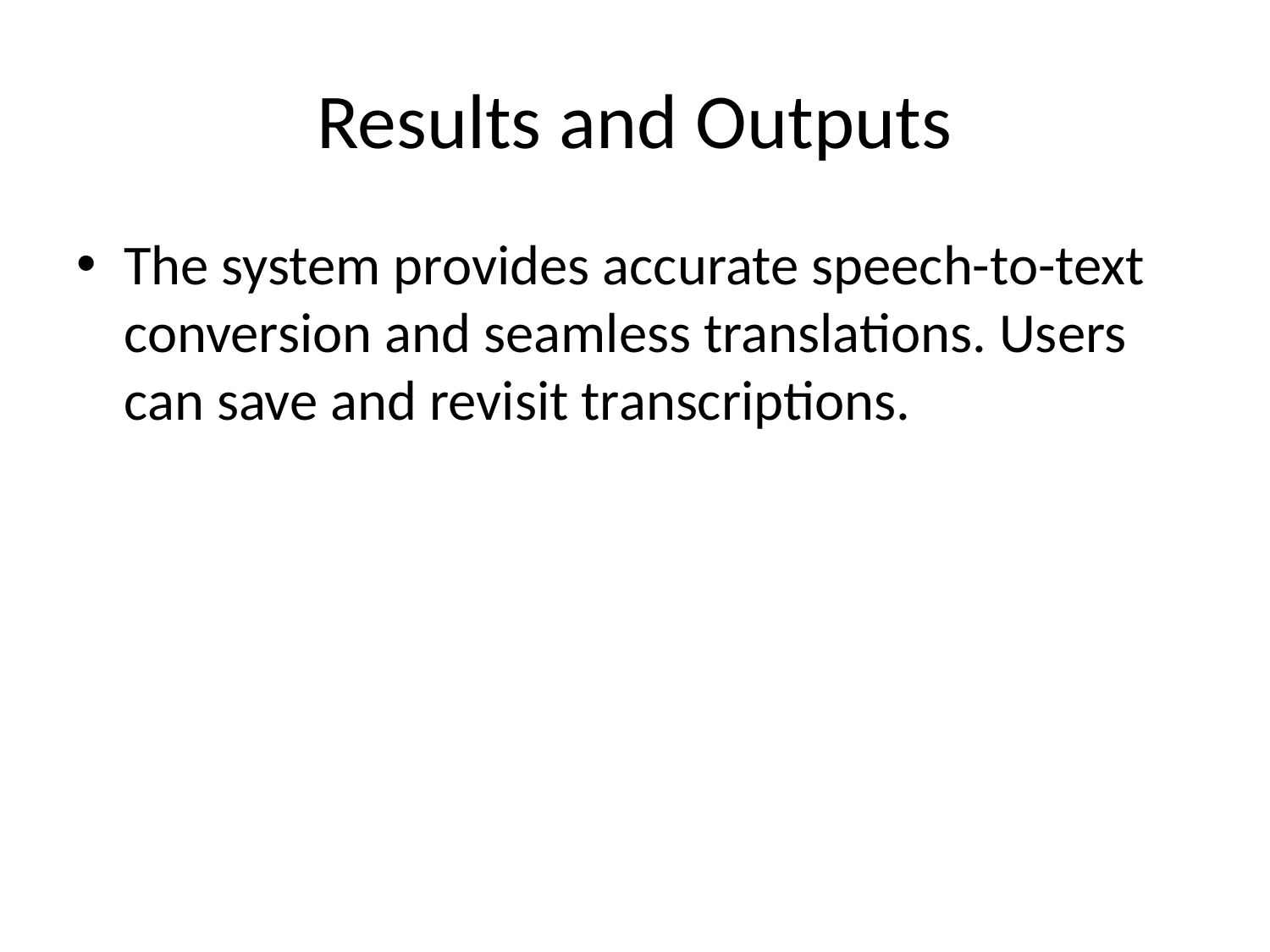

# Results and Outputs
The system provides accurate speech-to-text conversion and seamless translations. Users can save and revisit transcriptions.